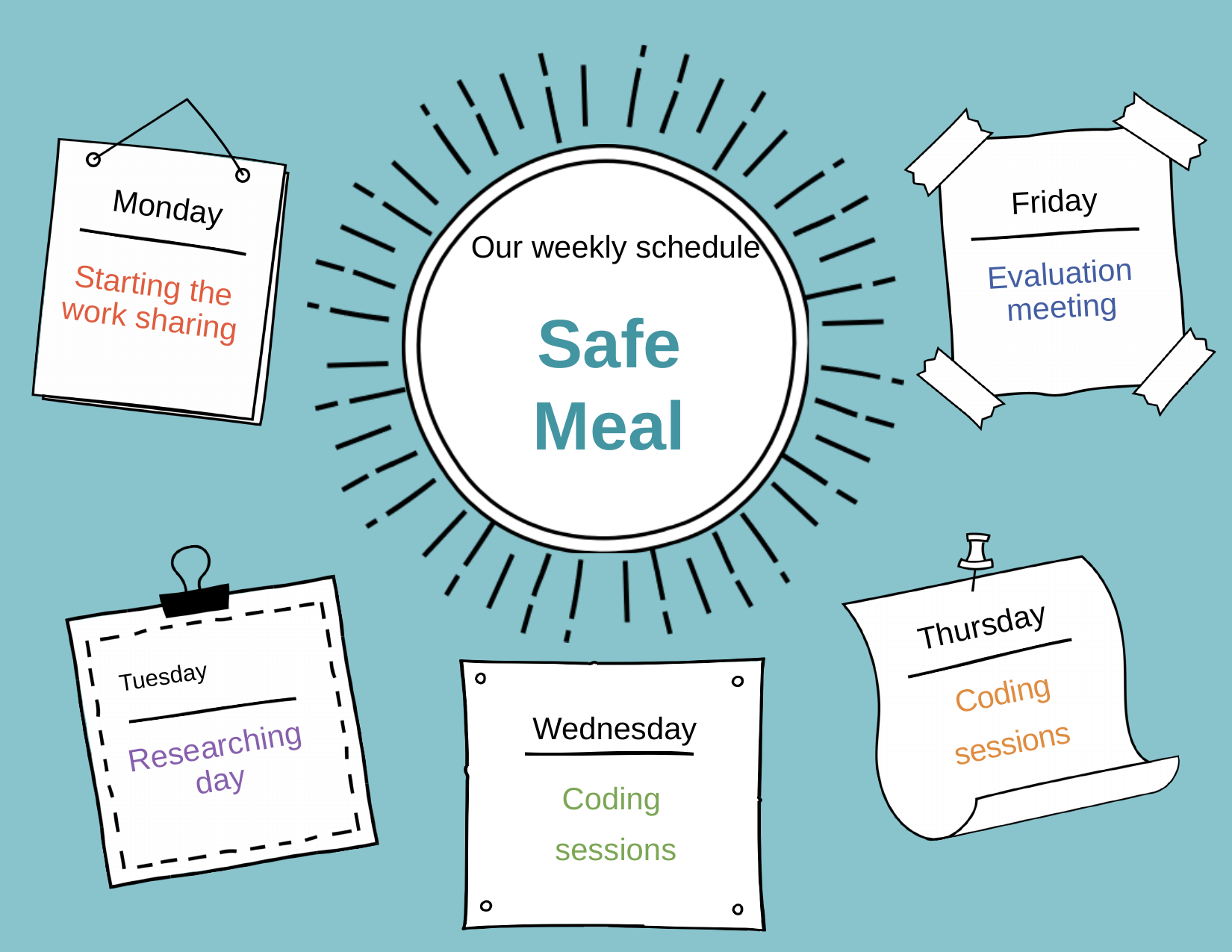

Friday
Monday
Our weekly schedule
Evaluation meeting
Starting the work sharing
# Safe Meal
Thursday
Tuesday
Coding
sessions
Wednesday
Researching day
Coding
 sessions